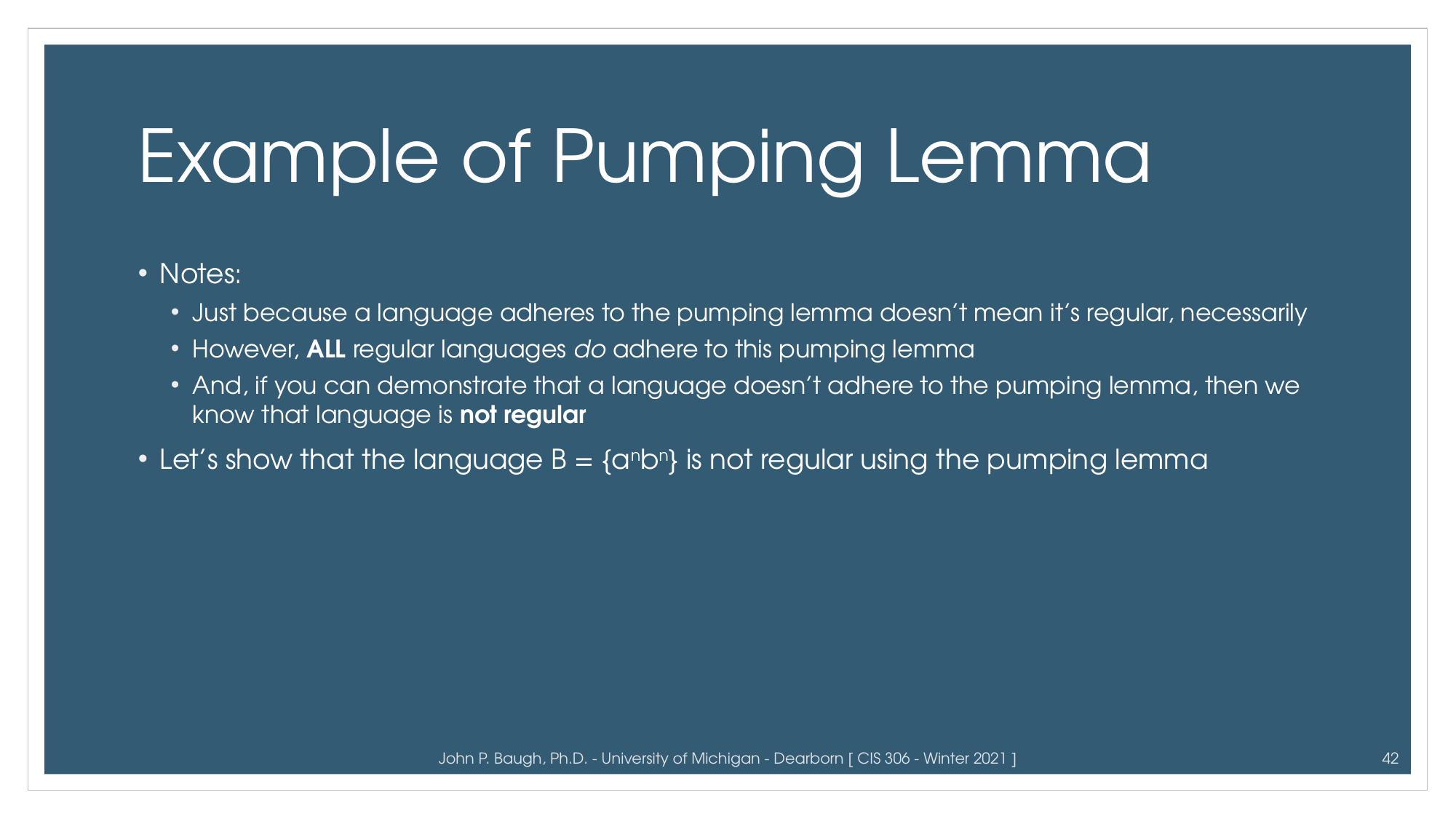

# Example of Pumping Lemma
Notes:
Just because a language adheres to the pumping lemma doesn’t mean it’s regular, necessarily
However, ALL regular languages do adhere to this pumping lemma
And, if you can demonstrate that a language doesn’t adhere to the pumping lemma, then we know that language is not regular
Let’s show that the language B = {anbn} is not regular using the pumping lemma
John P. Baugh, Ph.D. - University of Michigan - Dearborn [ CIS 306 - Winter 2021 ]
42